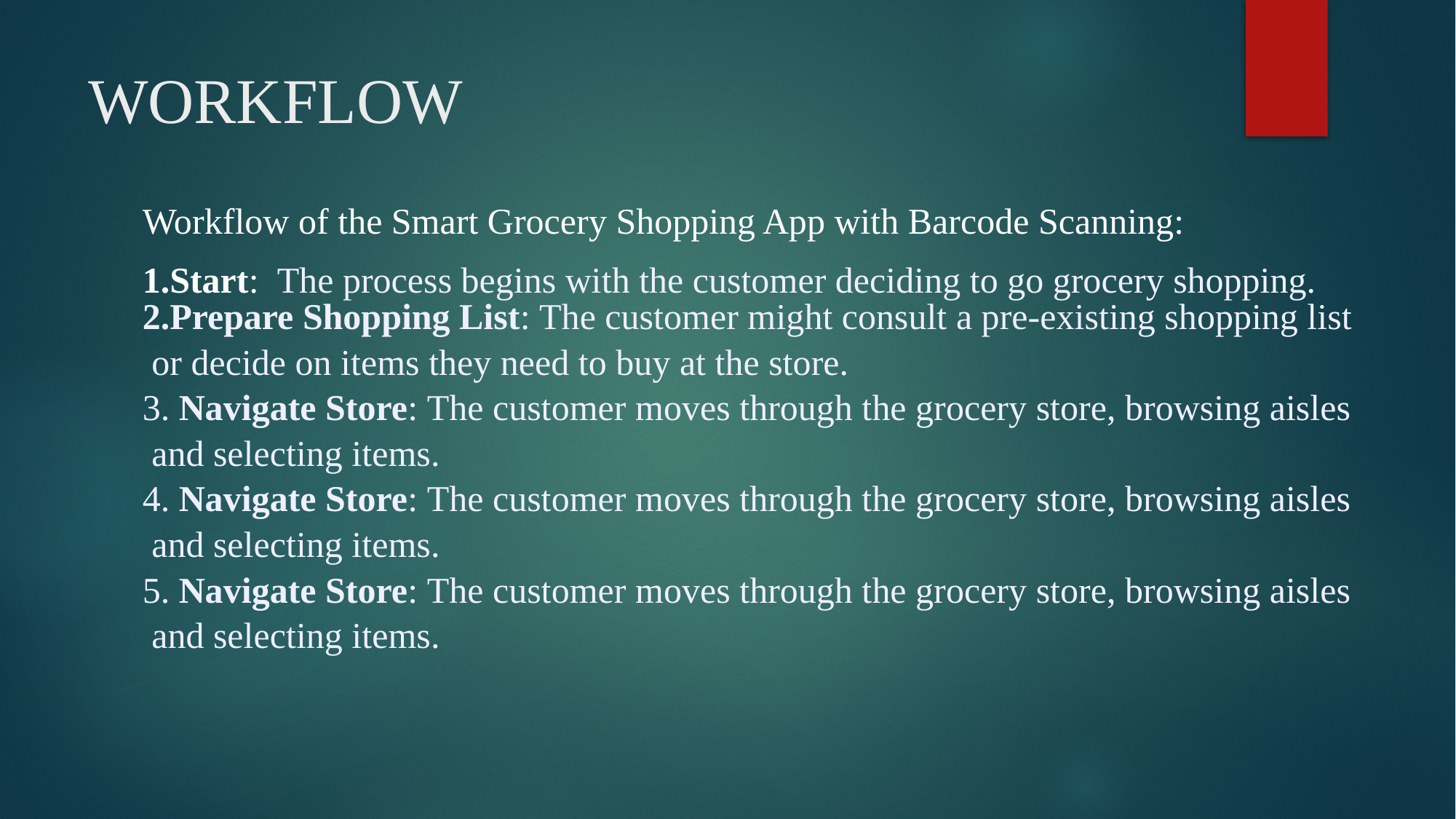

# WORKFLOW
Workflow of the Smart Grocery Shopping App with Barcode Scanning:
1.Start:  The process begins with the customer deciding to go grocery shopping.
2.Prepare Shopping List: The customer might consult a pre-existing shopping list
 or decide on items they need to buy at the store.
3. Navigate Store: The customer moves through the grocery store, browsing aisles
 and selecting items.
4. Navigate Store: The customer moves through the grocery store, browsing aisles
 and selecting items.
5. Navigate Store: The customer moves through the grocery store, browsing aisles
 and selecting items.